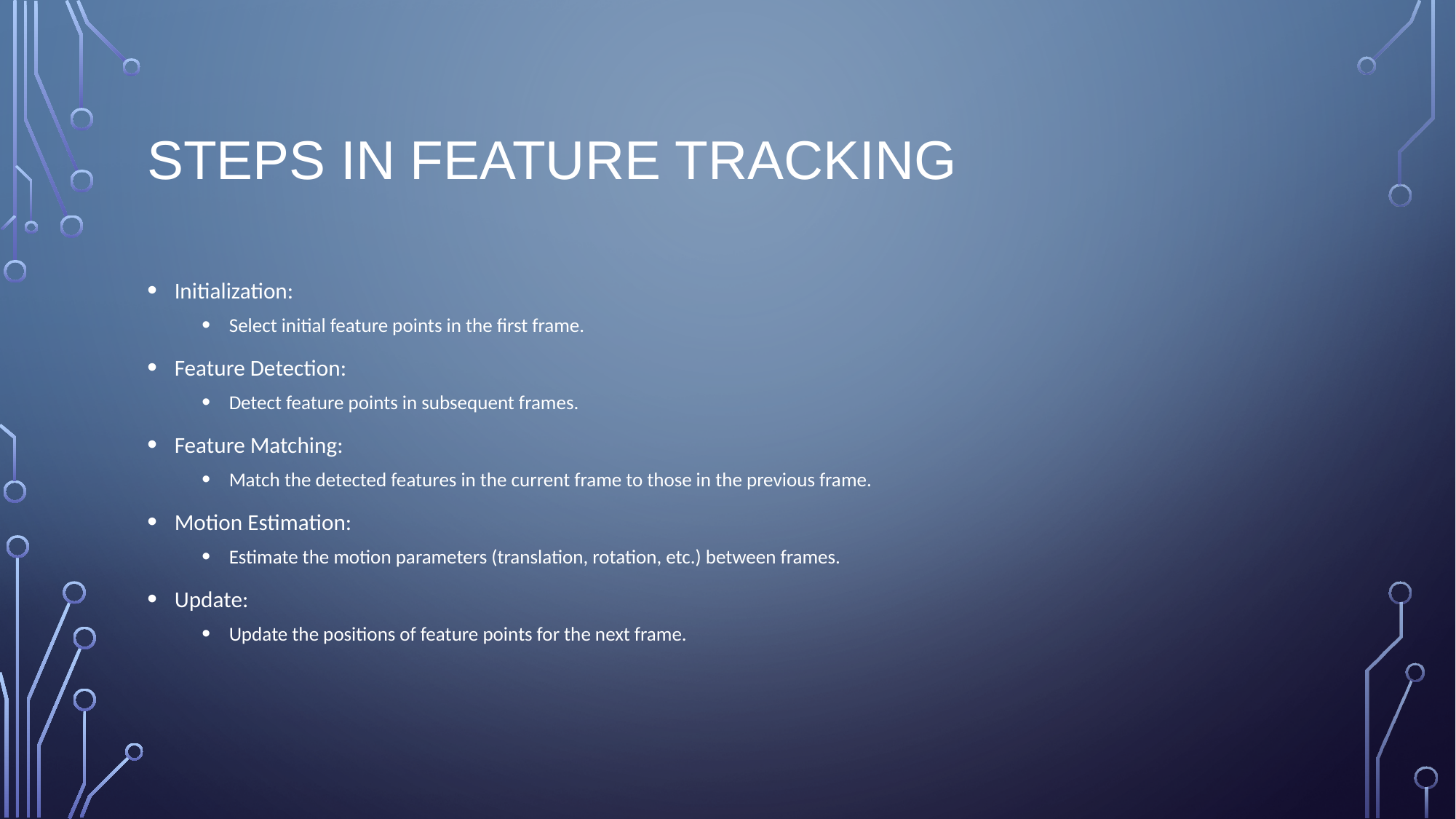

# Steps in Feature tracking
Initialization:
Select initial feature points in the first frame.
Feature Detection:
Detect feature points in subsequent frames.
Feature Matching:
Match the detected features in the current frame to those in the previous frame.
Motion Estimation:
Estimate the motion parameters (translation, rotation, etc.) between frames.
Update:
Update the positions of feature points for the next frame.